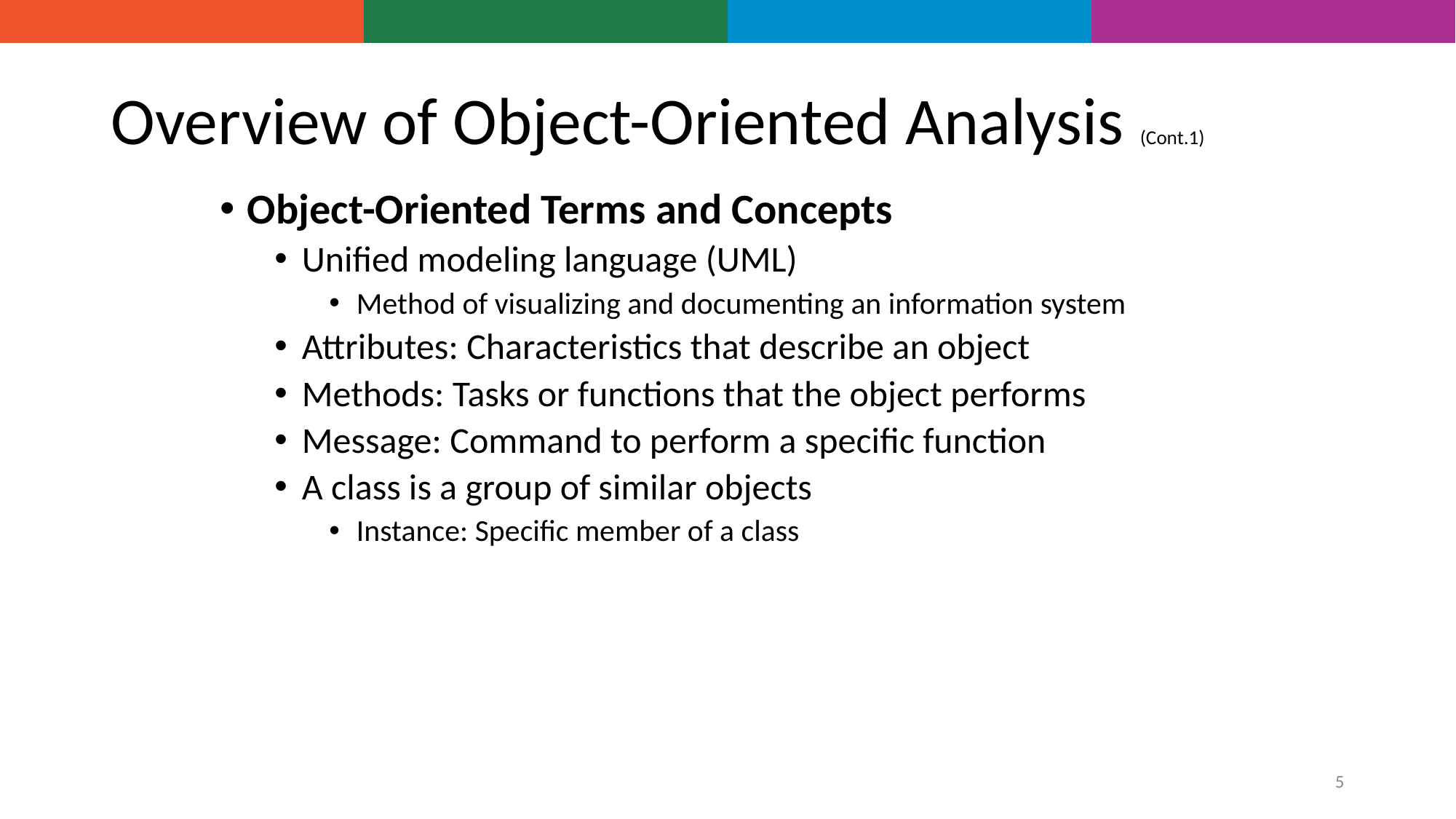

# Overview of Object-Oriented Analysis (Cont.1)
Object-Oriented Terms and Concepts
Unified modeling language (UML)
Method of visualizing and documenting an information system
Attributes: Characteristics that describe an object
Methods: Tasks or functions that the object performs
Message: Command to perform a specific function
A class is a group of similar objects
Instance: Specific member of a class
5